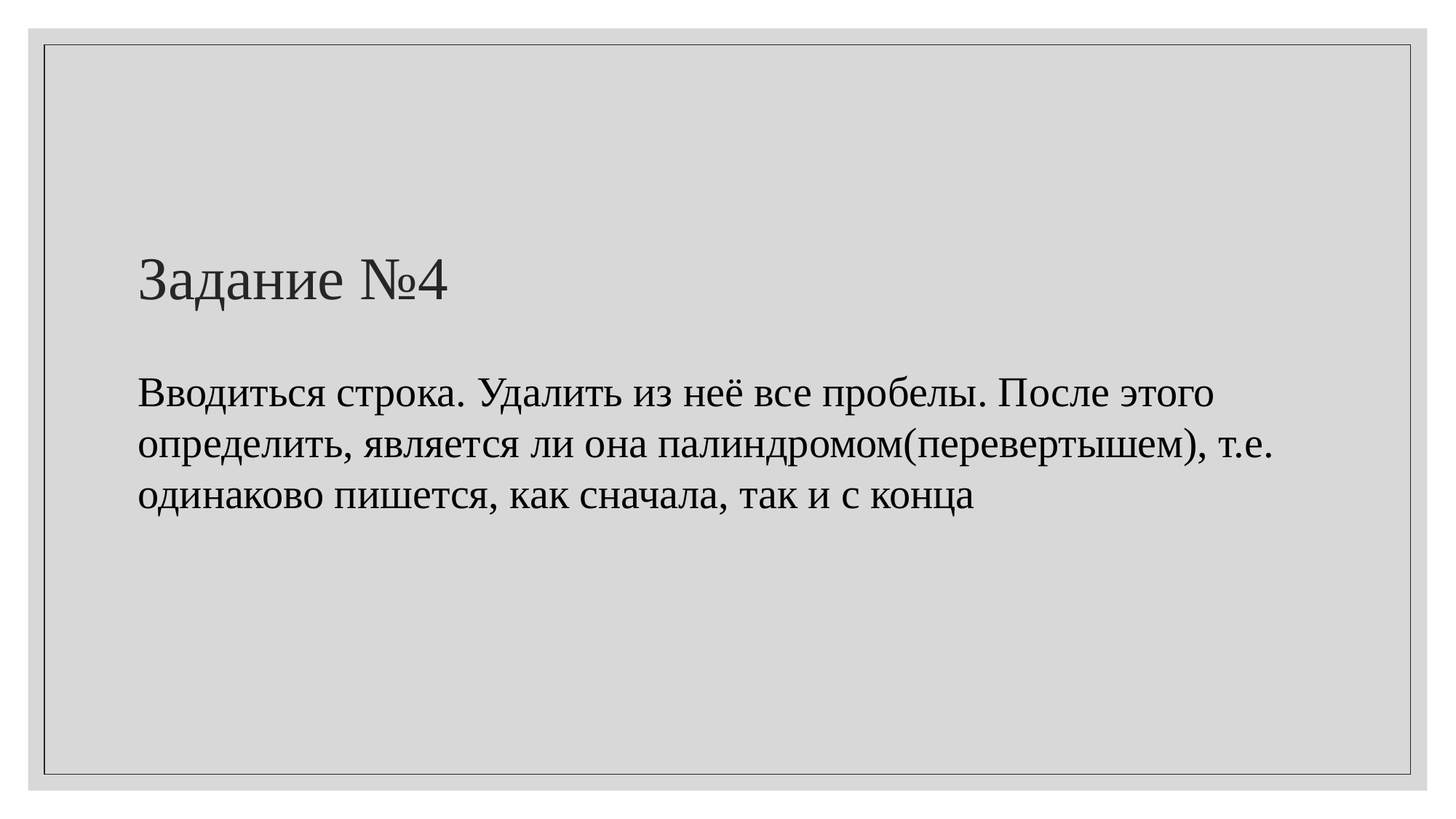

# Задание №4
Вводиться строка. Удалить из неё все пробелы. После этого определить, является ли она палиндромом(перевертышем), т.е. одинаково пишется, как сначала, так и с конца